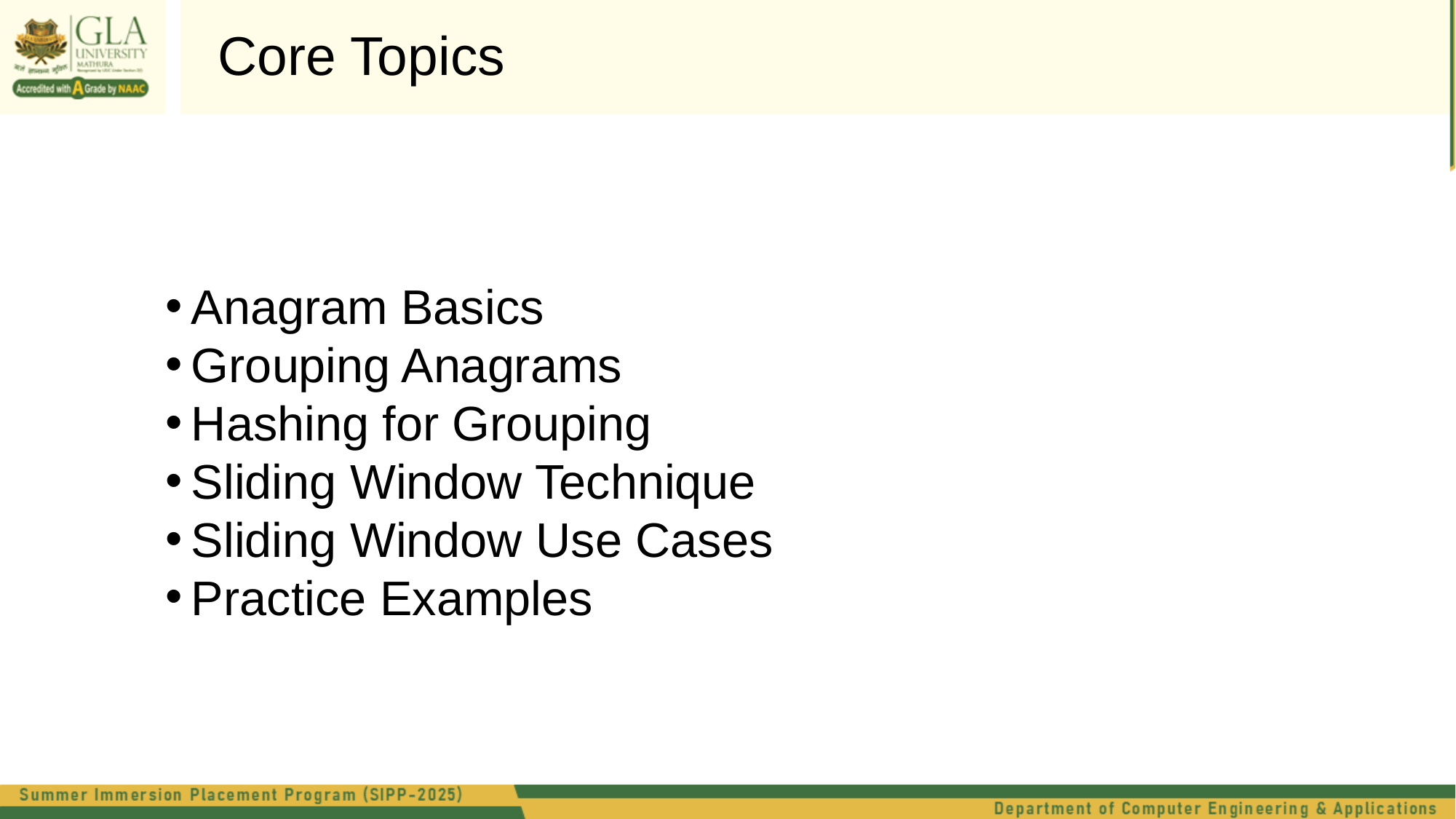

Core Topics
Anagram Basics
Grouping Anagrams
Hashing for Grouping
Sliding Window Technique
Sliding Window Use Cases
Practice Examples